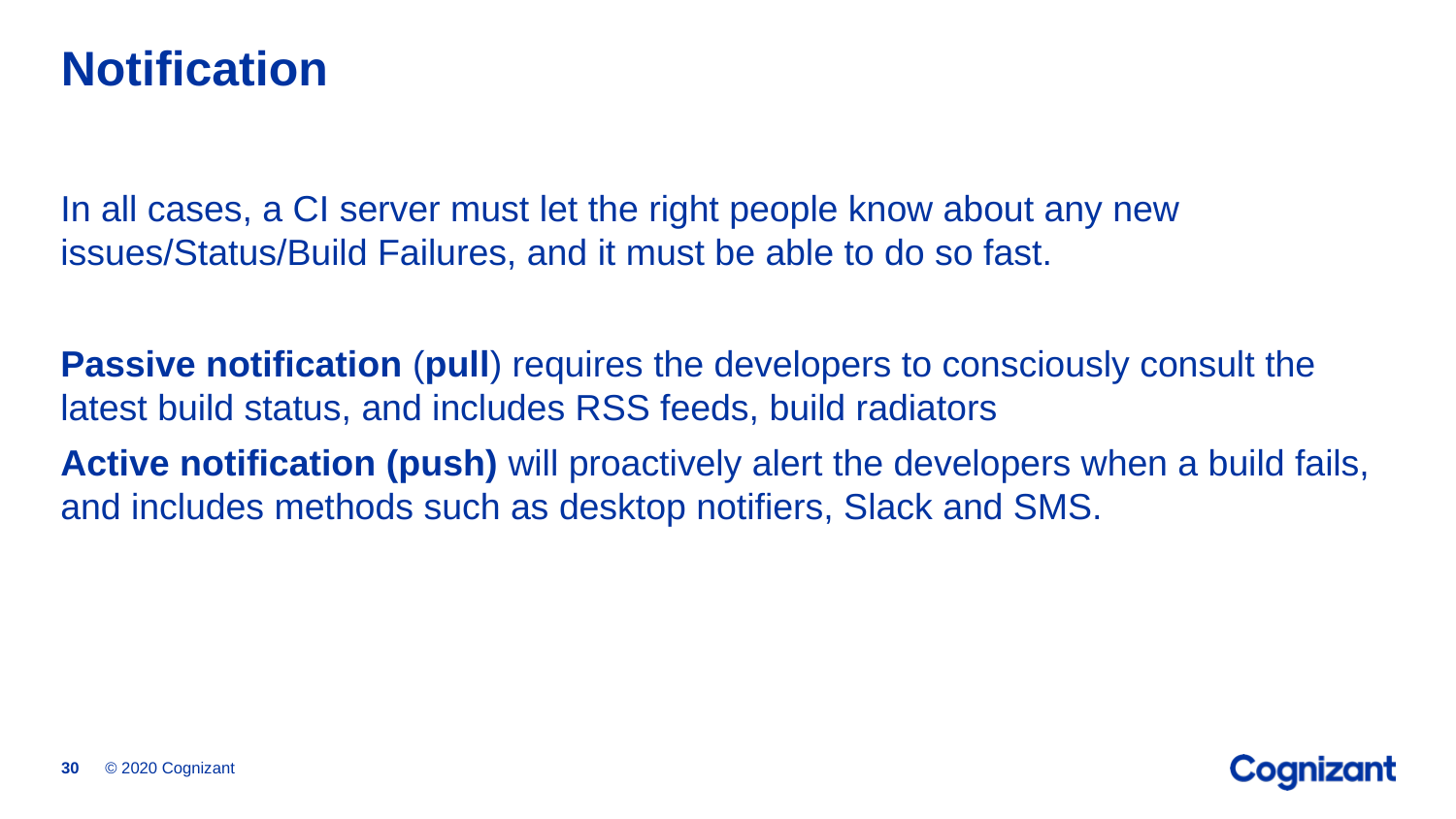

# Notification
In all cases, a CI server must let the right people know about any new issues/Status/Build Failures, and it must be able to do so fast.

Passive notification (pull) requires the developers to consciously consult the latest build status, and includes RSS feeds, build radiators
Active notification (push) will proactively alert the developers when a build fails, and includes methods such as desktop notifiers, Slack and SMS.

© 2020 Cognizant
30